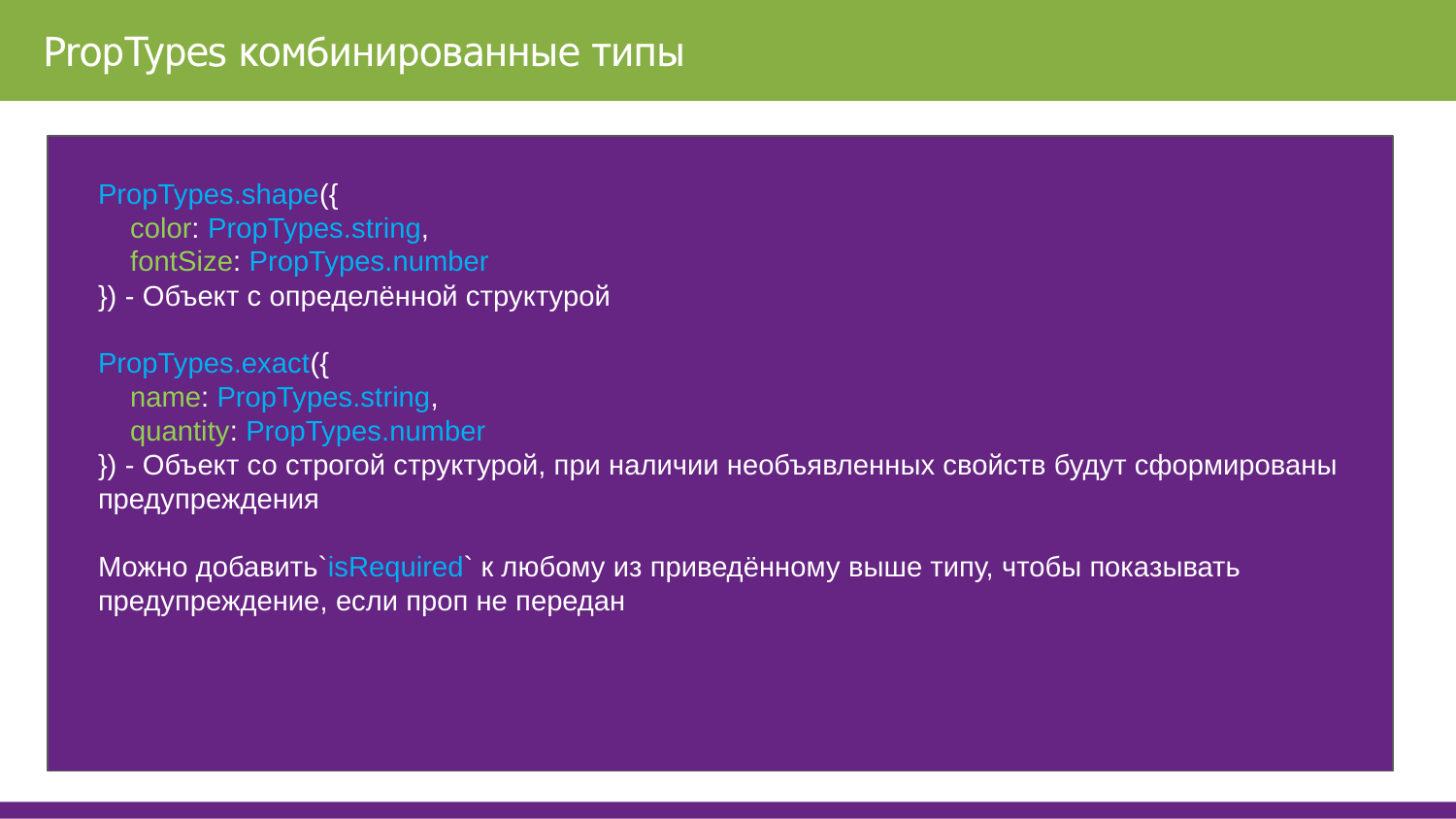

PropTypes комбинированные типы

PropTypes.shape({
    color: PropTypes.string,
    fontSize: PropTypes.number
}) - Объект с определённой структурой

PropTypes.exact({
    name: PropTypes.string,
    quantity: PropTypes.number
}) - Объект со строгой структурой, при наличии необъявленных свойств будут сформированы предупреждения

Можно добавить`isRequired` к любому из приведённому выше типу, чтобы показывать предупреждение, если проп не передан